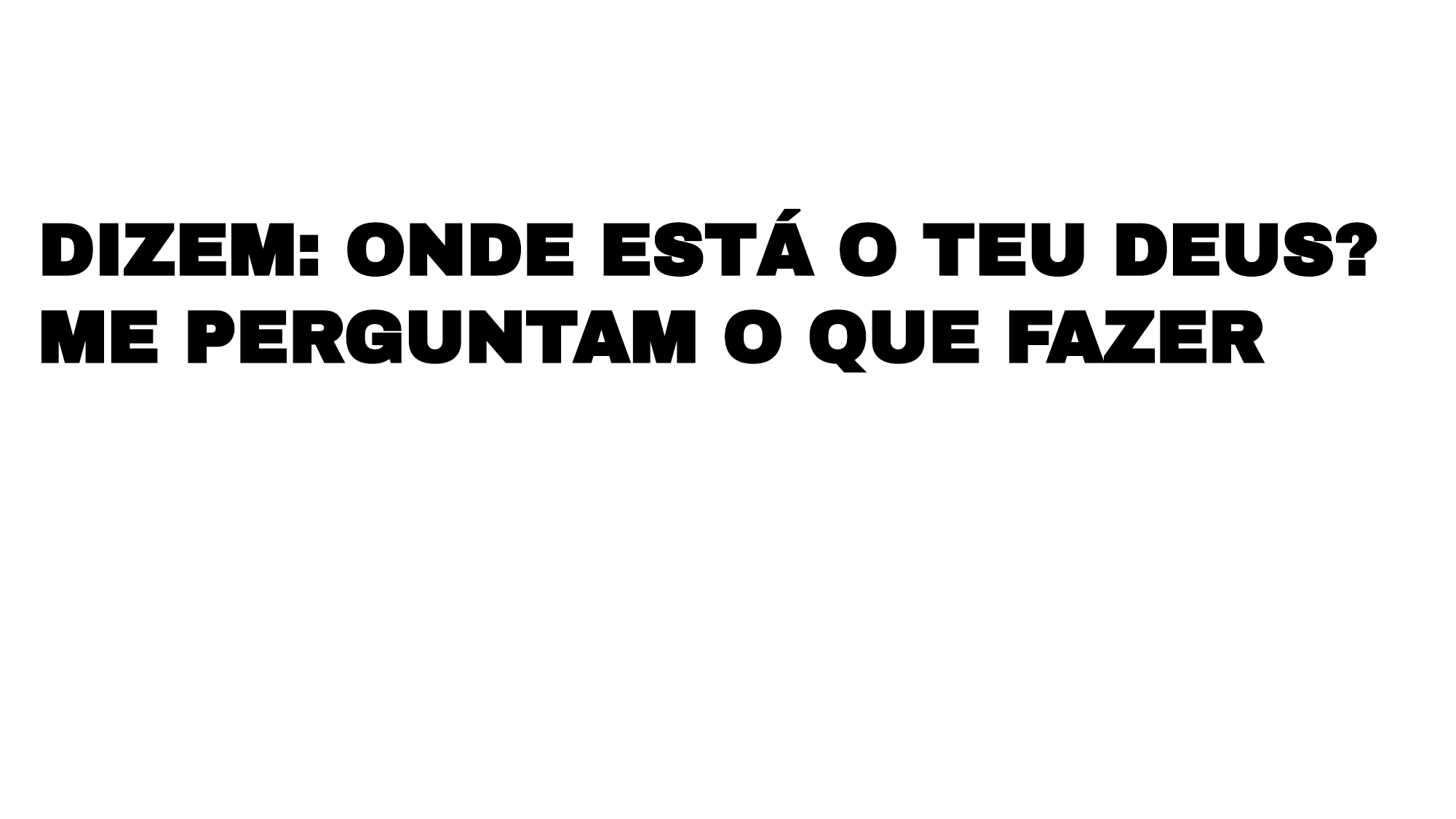

DIZEM: ONDE ESTÁ O TEU DEUS?
ME PERGUNTAM O QUE FAZER